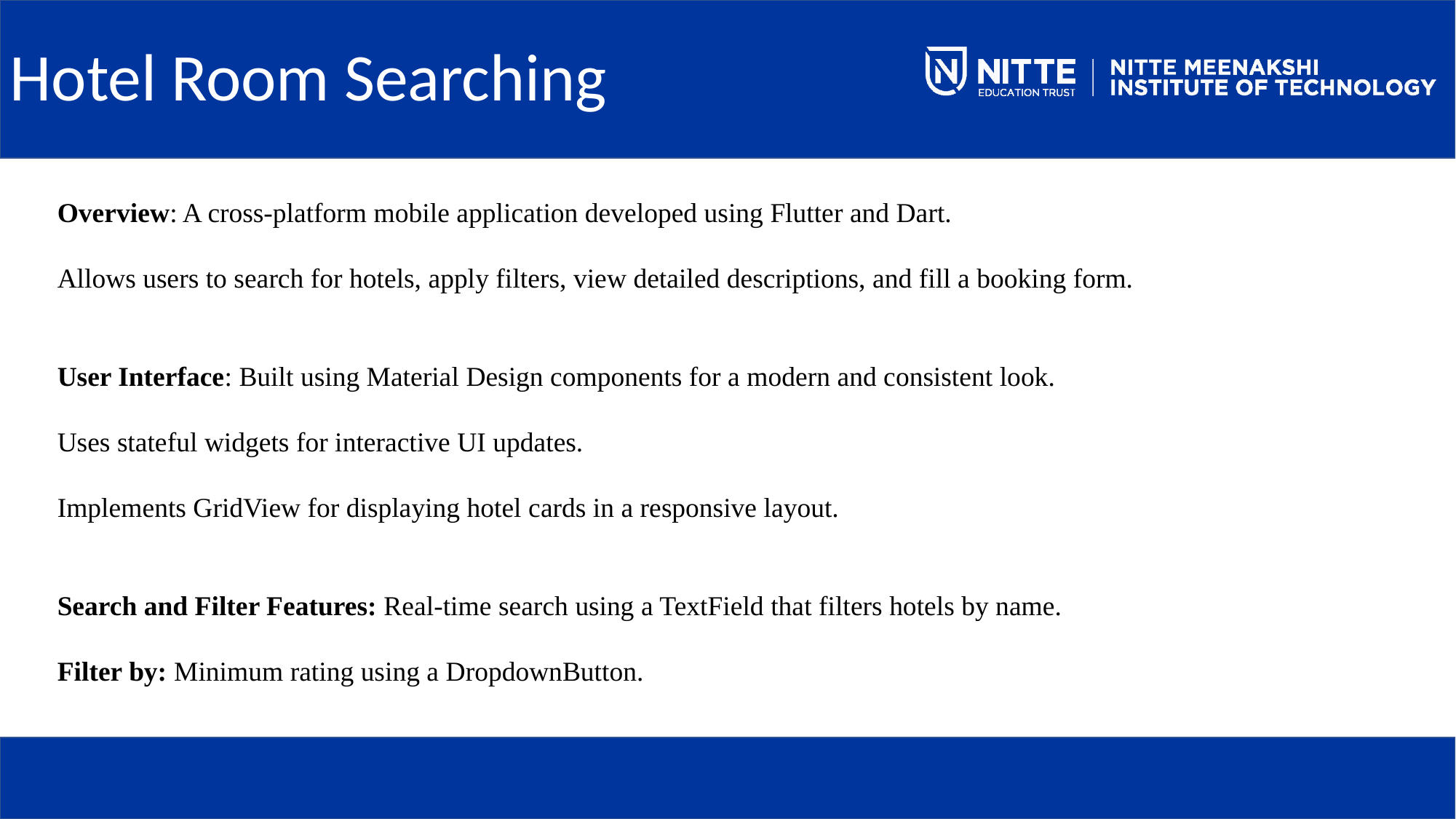

# Hotel Room Searching
Overview: A cross-platform mobile application developed using Flutter and Dart.

Allows users to search for hotels, apply filters, view detailed descriptions, and fill a booking form.

User Interface: Built using Material Design components for a modern and consistent look.

Uses stateful widgets for interactive UI updates.

Implements GridView for displaying hotel cards in a responsive layout.

Search and Filter Features: Real-time search using a TextField that filters hotels by name.

Filter by: Minimum rating using a DropdownButton.